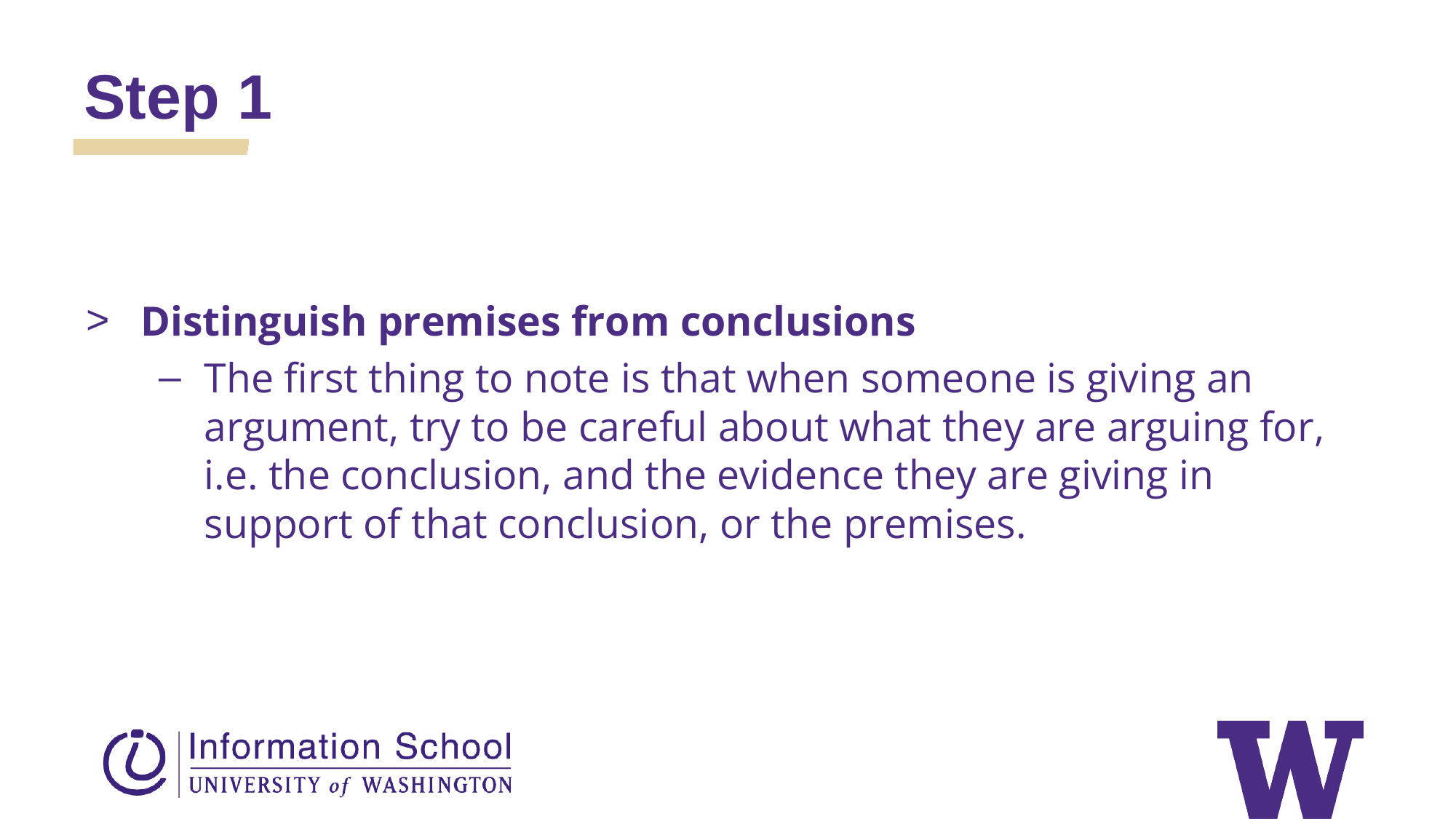

Step 1
Distinguish premises from conclusions
The first thing to note is that when someone is giving an argument, try to be careful about what they are arguing for, i.e. the conclusion, and the evidence they are giving in support of that conclusion, or the premises.